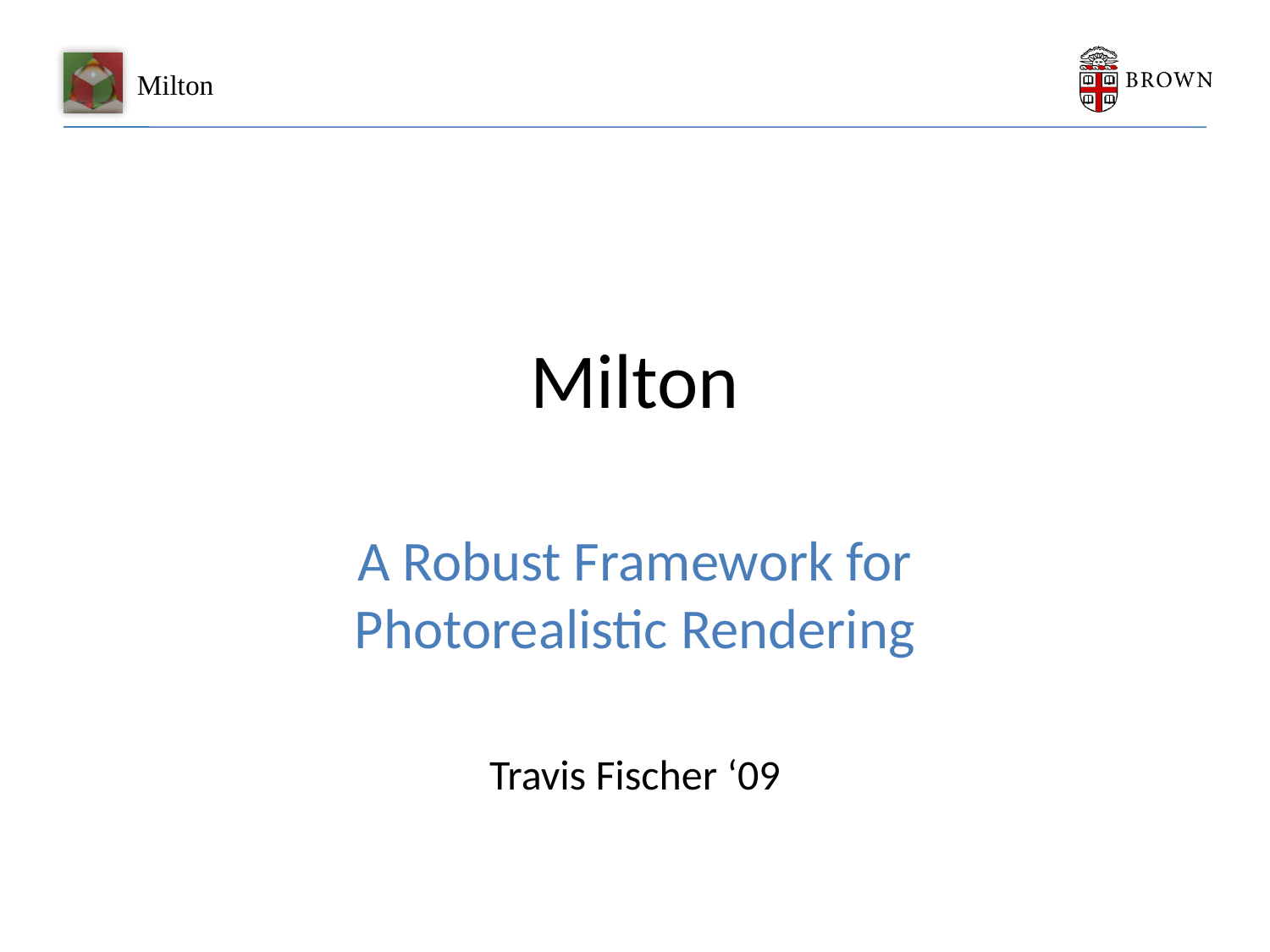

# Milton
A Robust Framework for Photorealistic Rendering

Travis Fischer ‘09